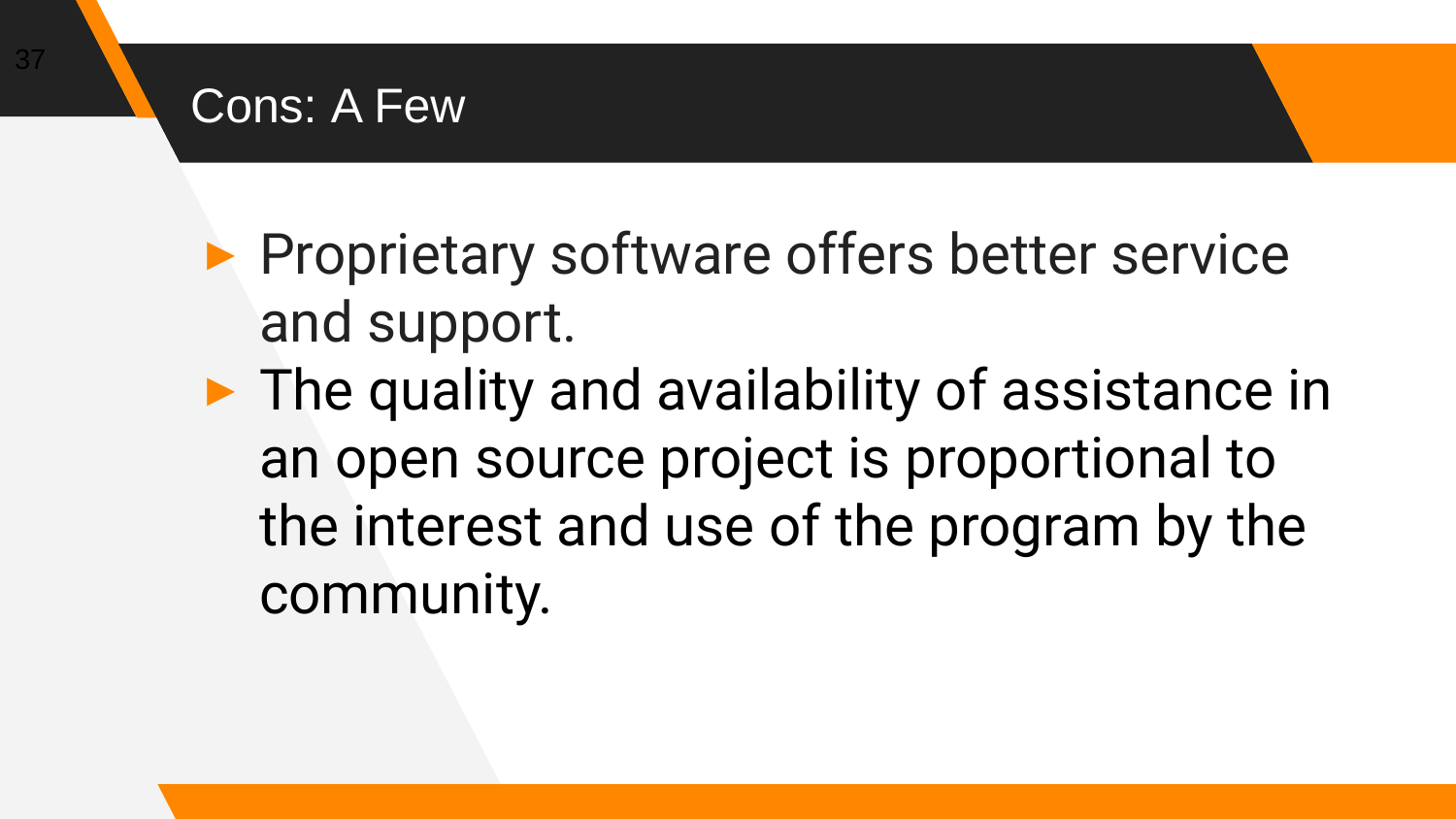

37
# Cons: A Few
Proprietary software offers better service and support.
The quality and availability of assistance in an open source project is proportional to the interest and use of the program by the community.